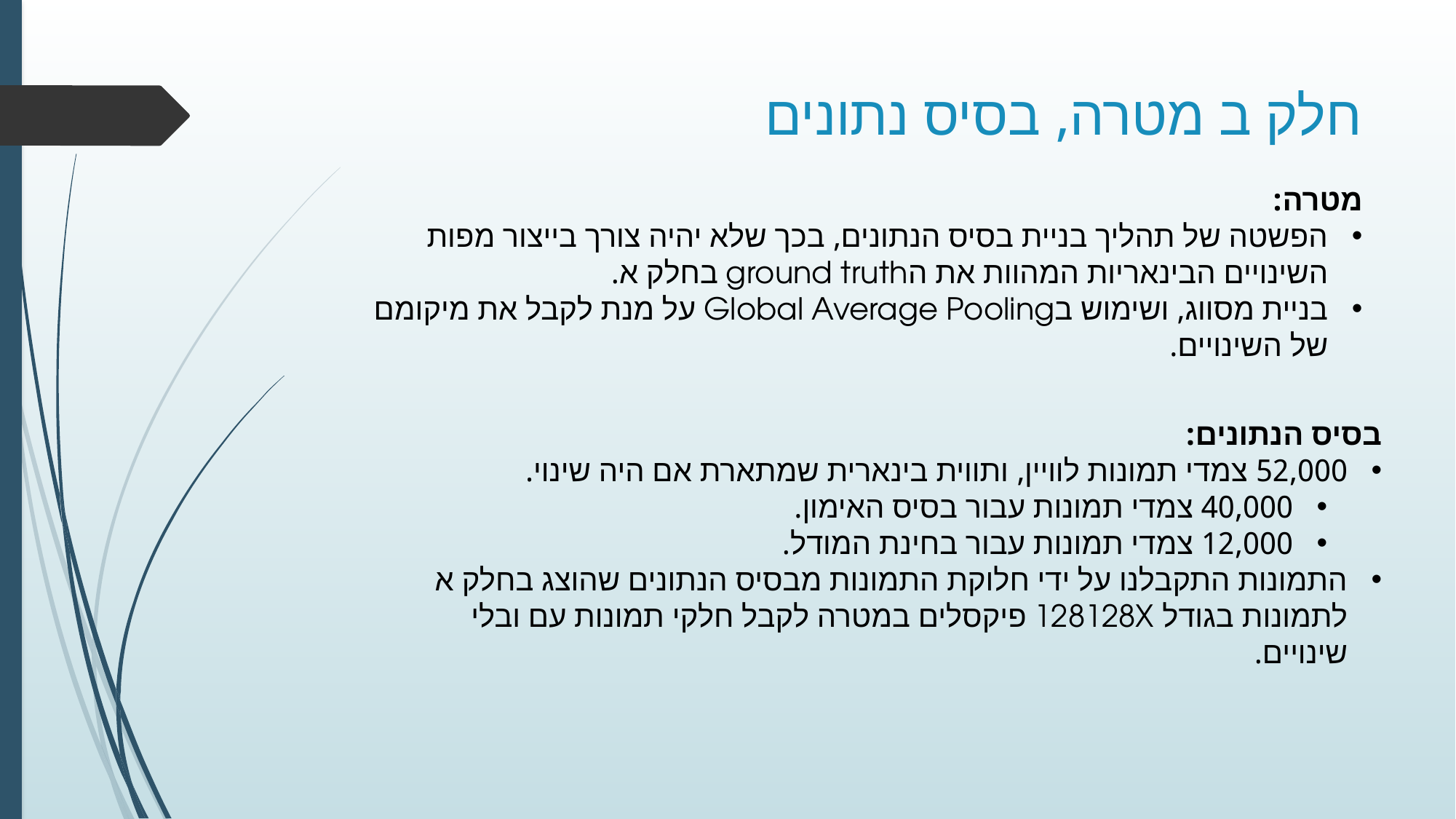

# חלק ב מטרה, בסיס נתונים
מטרה:
הפשטה של תהליך בניית בסיס הנתונים, בכך שלא יהיה צורך בייצור מפות השינויים הבינאריות המהוות את הground truth בחלק א.
בניית מסווג, ושימוש בGlobal Average Pooling על מנת לקבל את מיקומם של השינויים.
בסיס הנתונים:
52,000 צמדי תמונות לוויין, ותווית בינארית שמתארת אם היה שינוי.
40,000 צמדי תמונות עבור בסיס האימון.
12,000 צמדי תמונות עבור בחינת המודל.
התמונות התקבלנו על ידי חלוקת התמונות מבסיס הנתונים שהוצג בחלק א לתמונות בגודל 128128X פיקסלים במטרה לקבל חלקי תמונות עם ובלי שינויים.